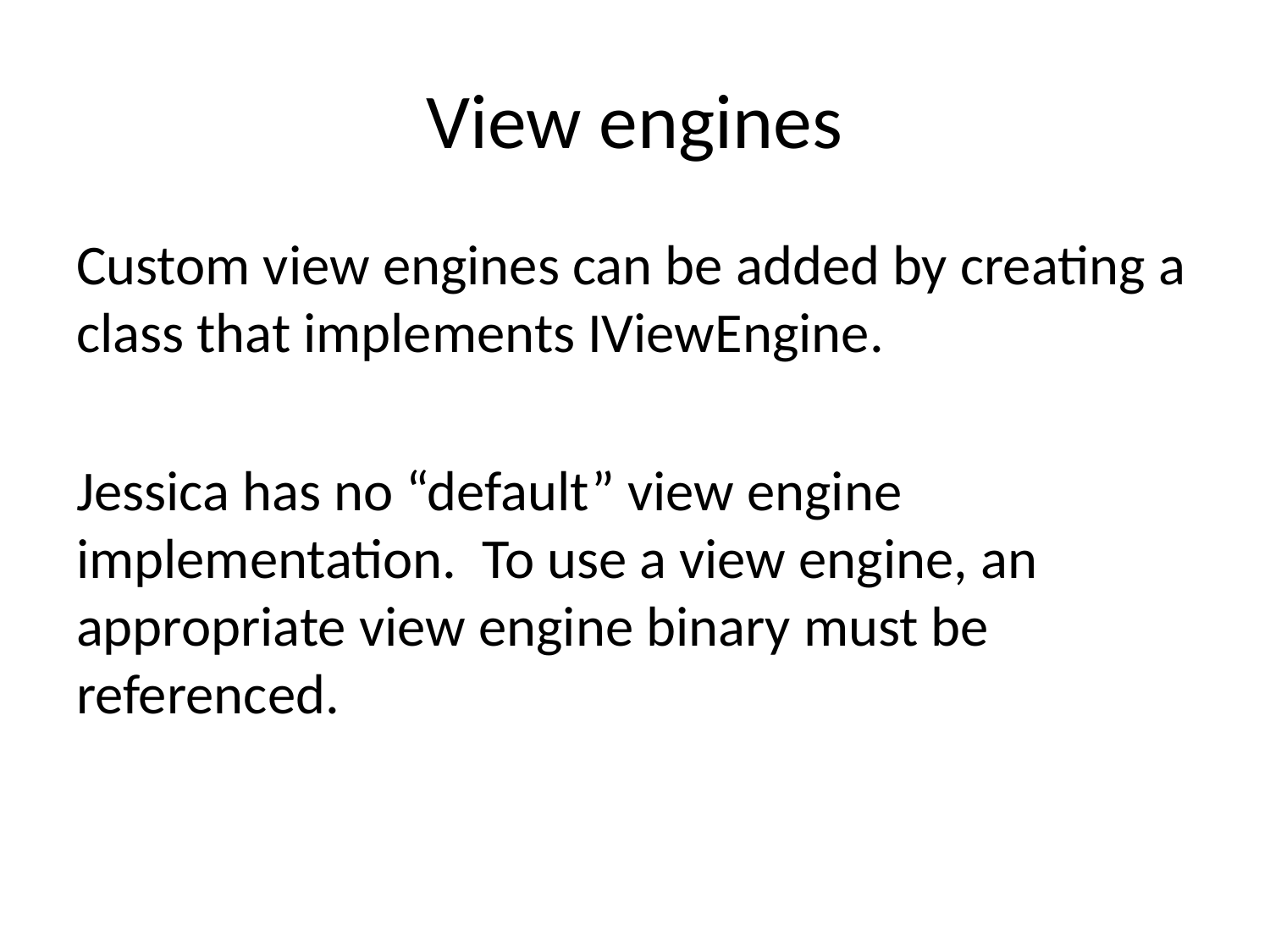

# View engines
Custom view engines can be added by creating a class that implements IViewEngine.

Jessica has no “default” view engine implementation.  To use a view engine, an appropriate view engine binary must be referenced.